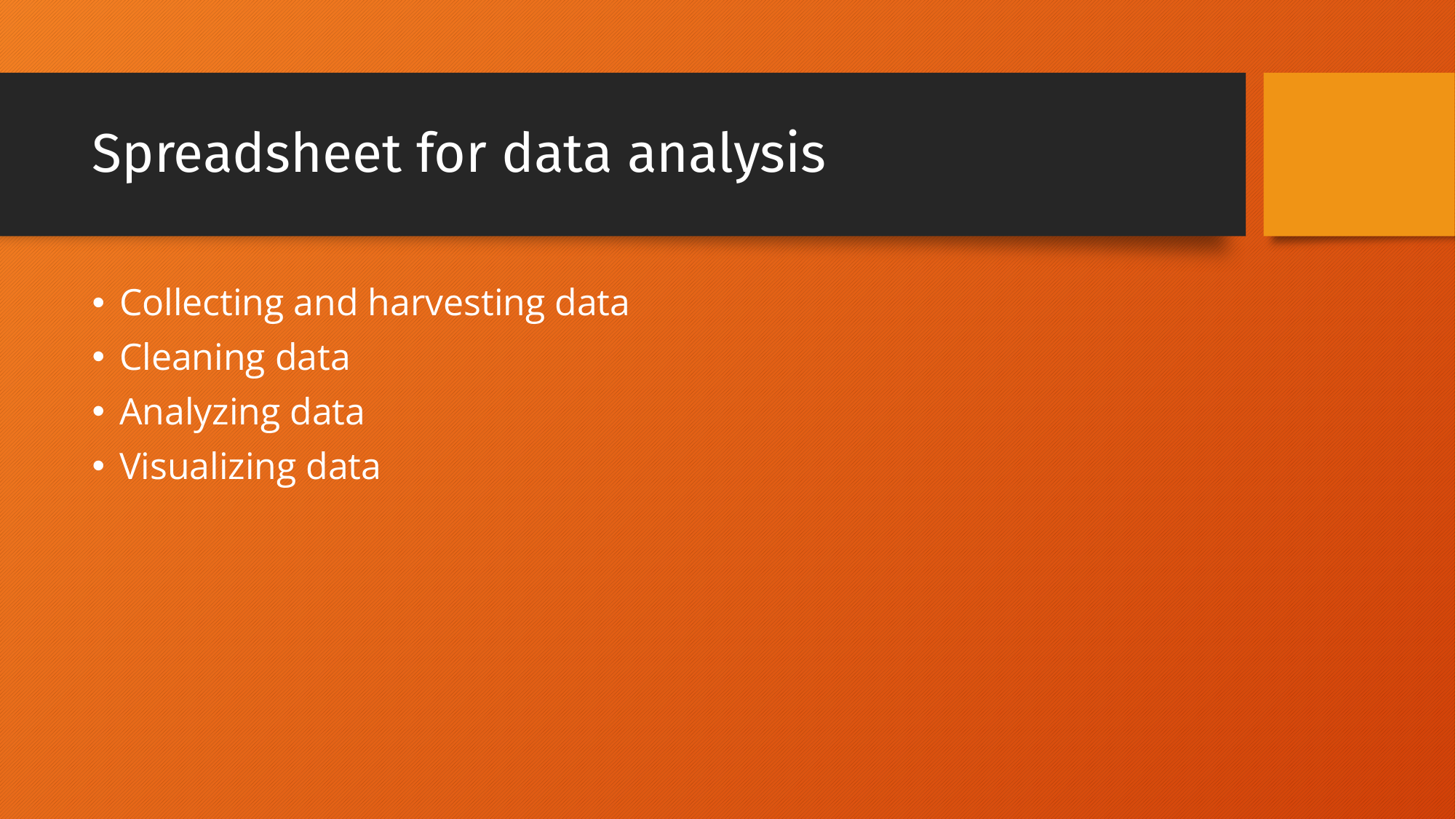

# Spreadsheet for data analysis
Collecting and harvesting data
Cleaning data
Analyzing data
Visualizing data